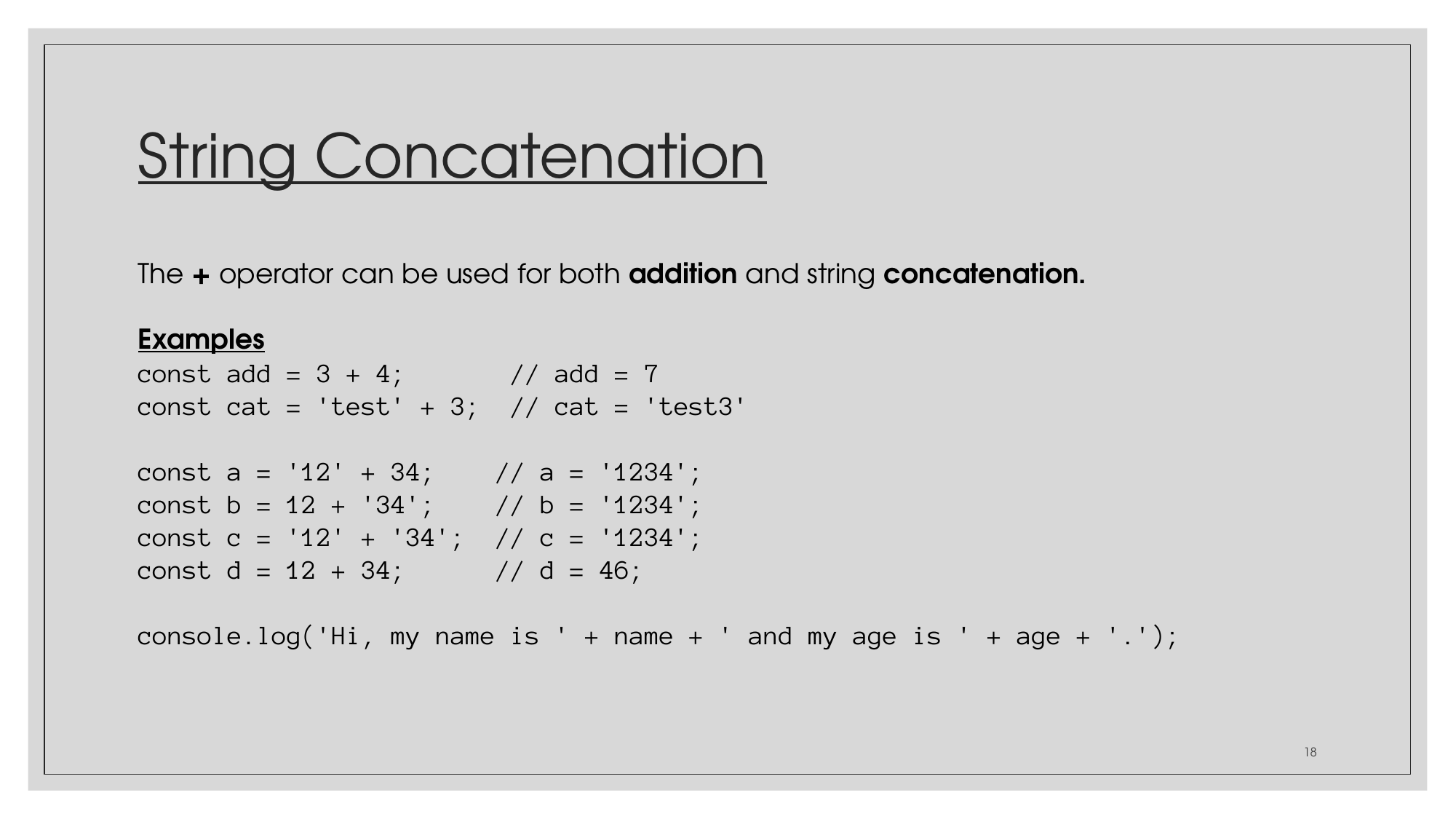

# String Concatenation
The + operator can be used for both addition and string concatenation.

Examples
const add = 3 + 4;       // add = 7
const cat = 'test' + 3;  // cat = 'test3'

const a = '12' + 34;    // a = '1234';
const b = 12 + '34';    // b = '1234';
const c = '12' + '34';  // c = '1234';
const d = 12 + 34;      // d = 46;

console.log('Hi, my name is ' + name + ' and my age is ' + age + '.');
18